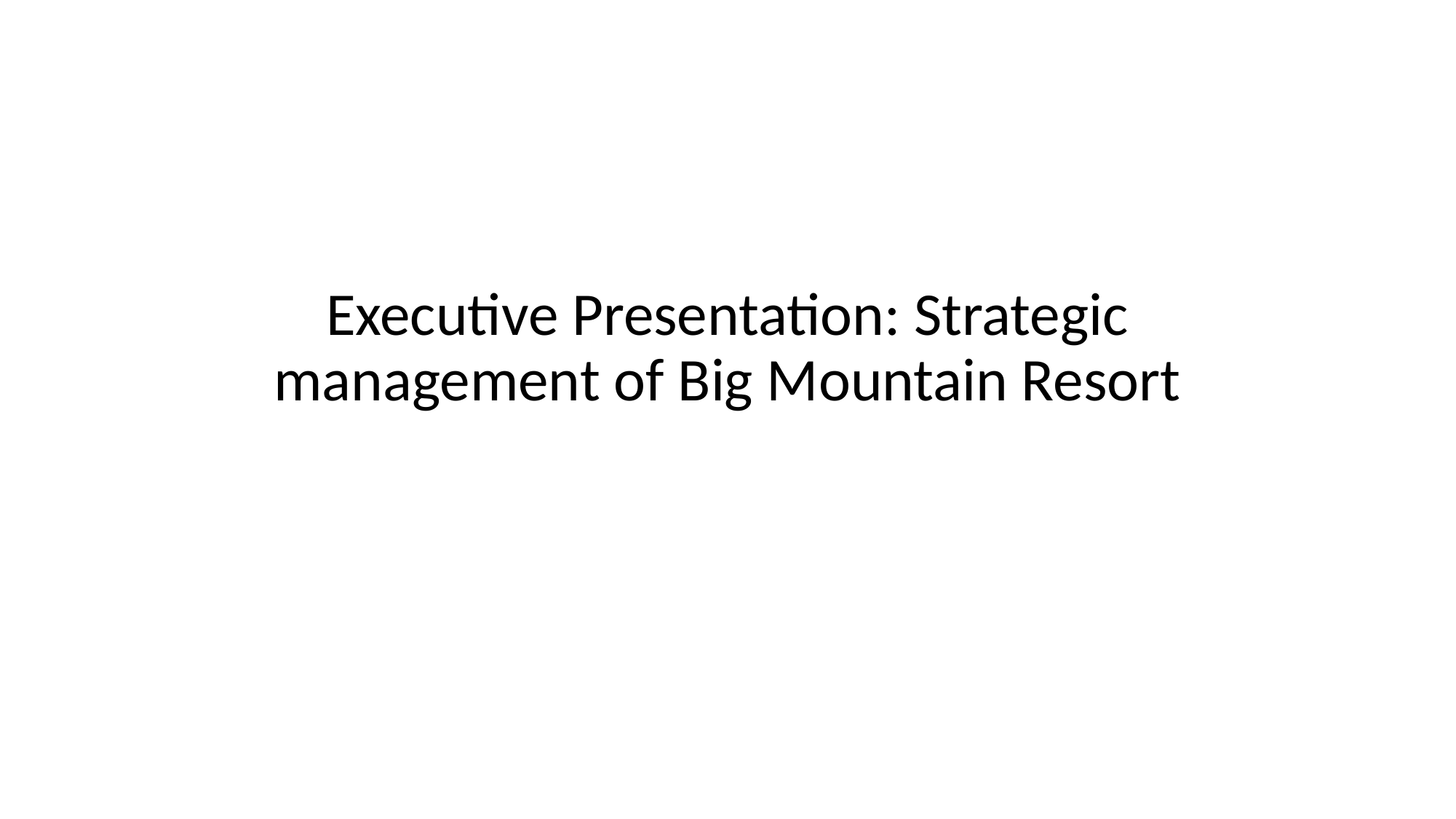

# Executive Presentation: Strategic management of Big Mountain Resort